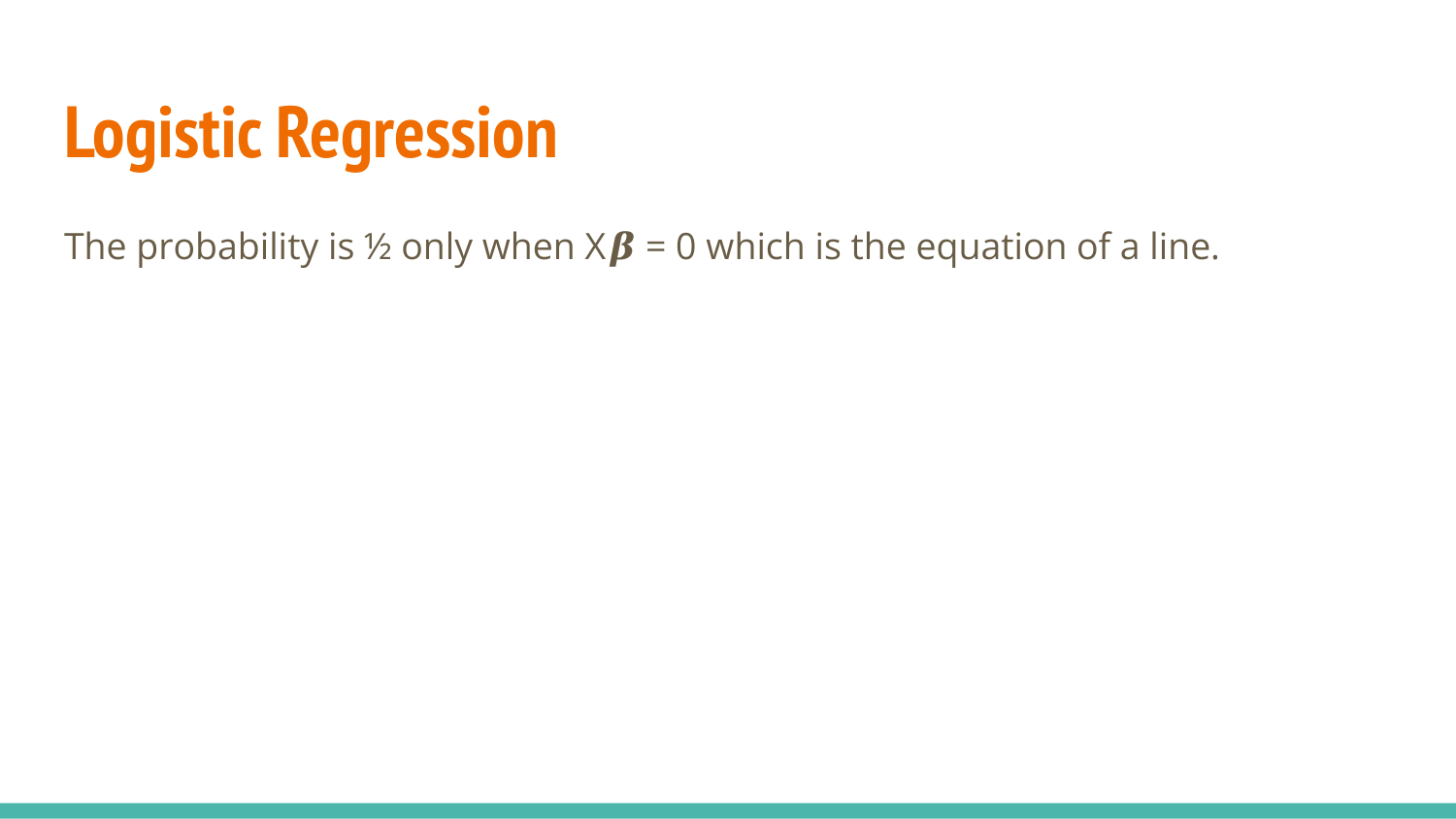

# Logistic Regression
The probability is ½ only when X𝜷 = 0 which is the equation of a line.